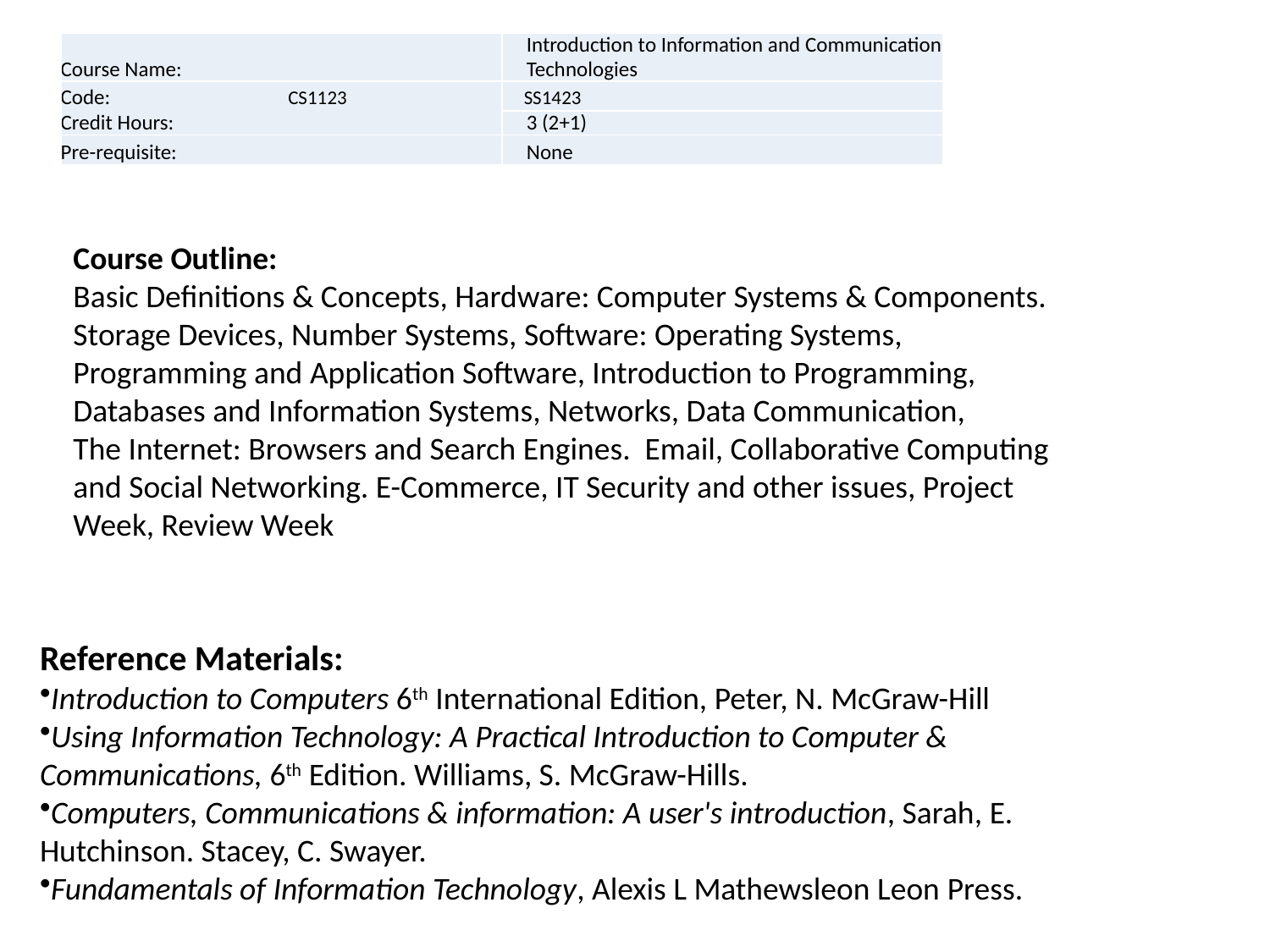

| Course Name: | Introduction to Information and Communication Technologies |
| --- | --- |
| Code: CS1123 Credit Hours: | SS1423 |
|  | 3 (2+1) |
| Pre-requisite: | None |
Course Outline:
Basic Definitions & Concepts, Hardware: Computer Systems & Components. Storage Devices, Number Systems, Software: Operating Systems,
Programming and Application Software, Introduction to Programming, Databases and Information Systems, Networks, Data Communication,
The Internet: Browsers and Search Engines.  Email, Collaborative Computing and Social Networking. E-Commerce, IT Security and other issues, Project Week, Review Week

Reference Materials:
Introduction to Computers 6th International Edition, Peter, N. McGraw-Hill
Using Information Technology: A Practical Introduction to Computer & Communications, 6th Edition. Williams, S. McGraw-Hills.
Computers, Communications & information: A user's introduction, Sarah, E. Hutchinson. Stacey, C. Swayer.
Fundamentals of Information Technology, Alexis L Mathewsleon Leon Press.